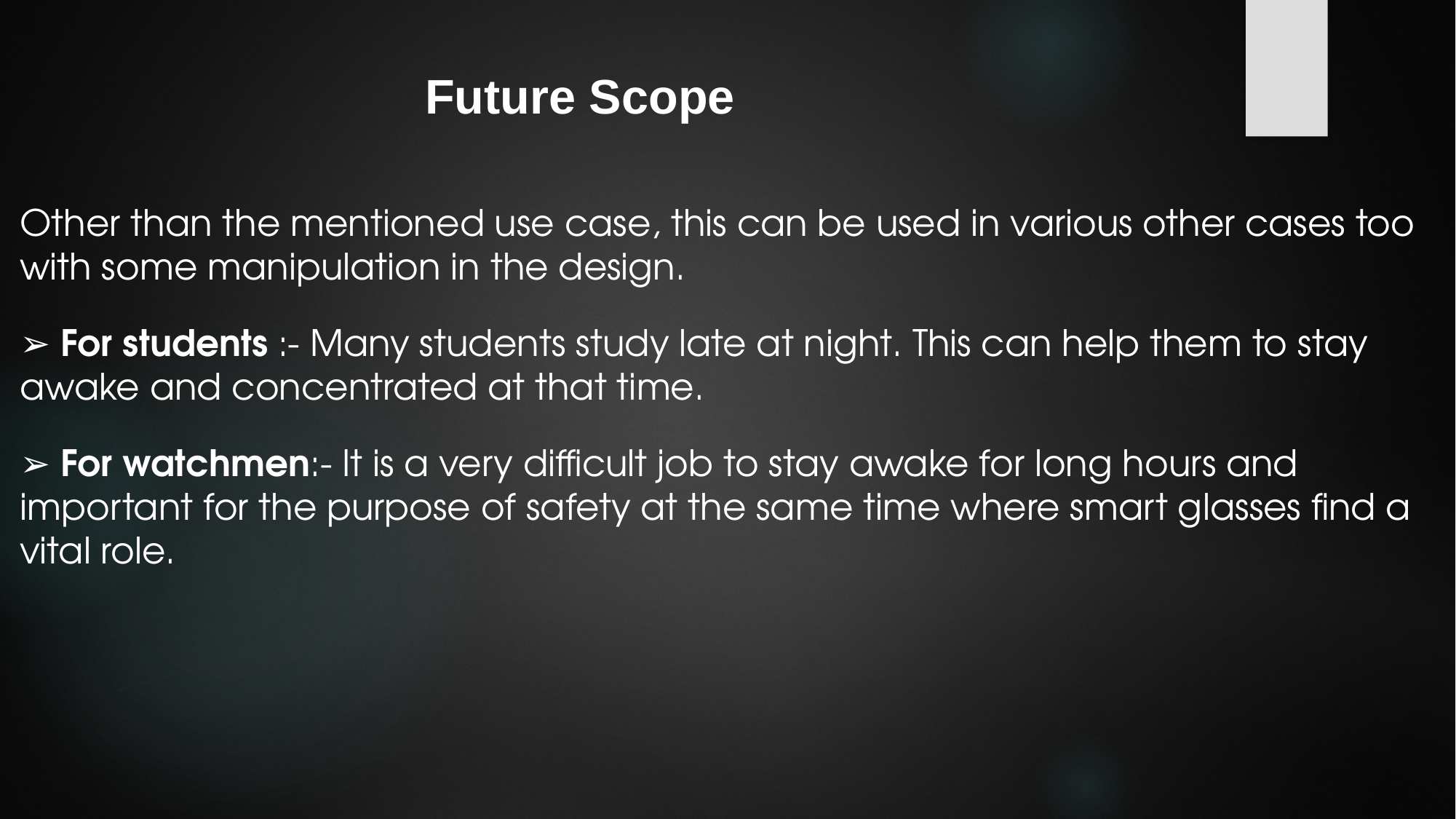

Future Scope
Other than the mentioned use case, this can be used in various other cases too with some manipulation in the design.

➢ For students :- Many students study late at night. This can help them to stay awake and concentrated at that time.

➢ For watchmen:- It is a very difficult job to stay awake for long hours and important for the purpose of safety at the same time where smart glasses find a vital role.